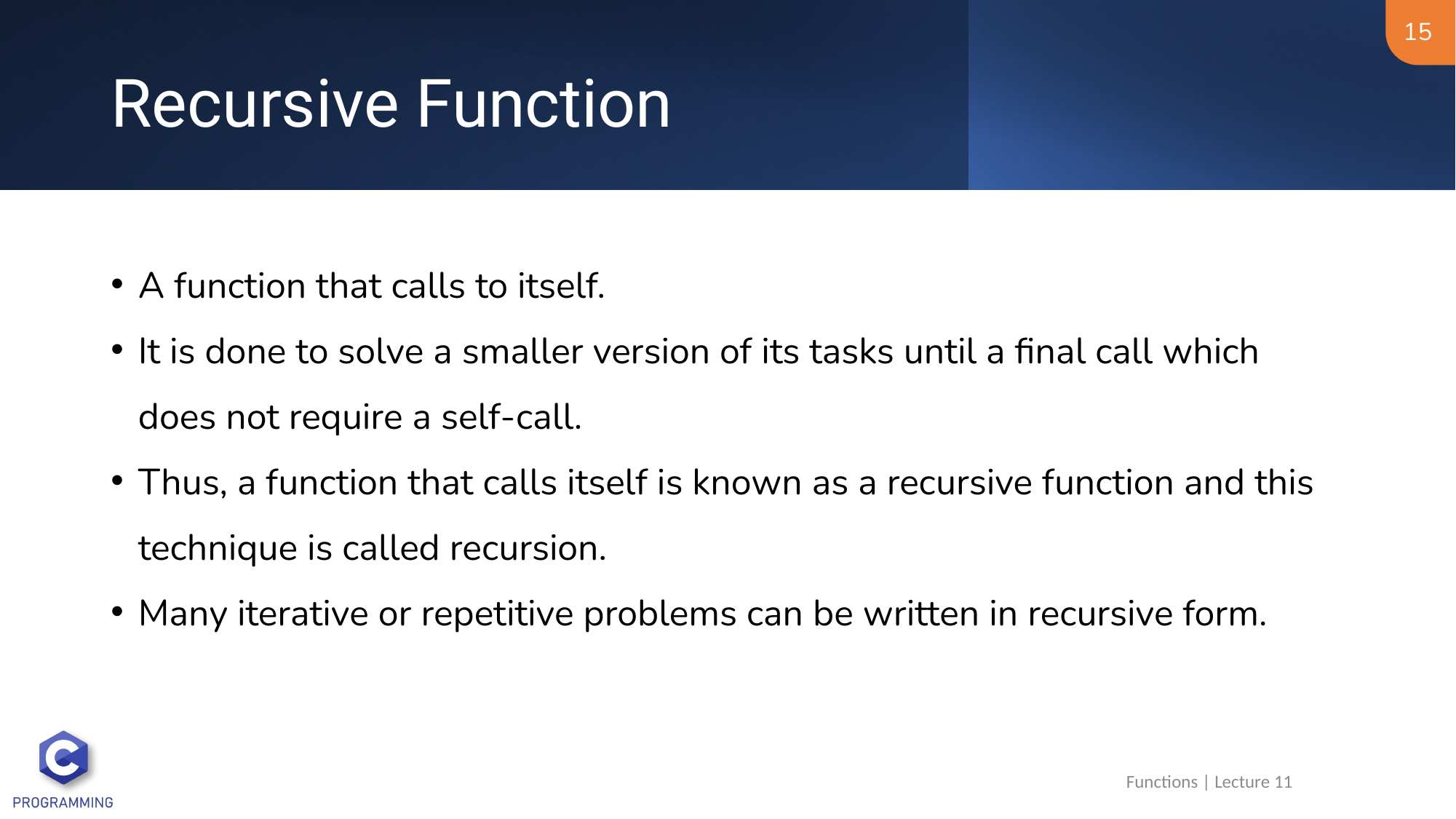

15
# Recursive Function
A function that calls to itself.
It is done to solve a smaller version of its tasks until a final call which does not require a self-call.
Thus, a function that calls itself is known as a recursive function and this technique is called recursion.
Many iterative or repetitive problems can be written in recursive form.

Functions | Lecture 11